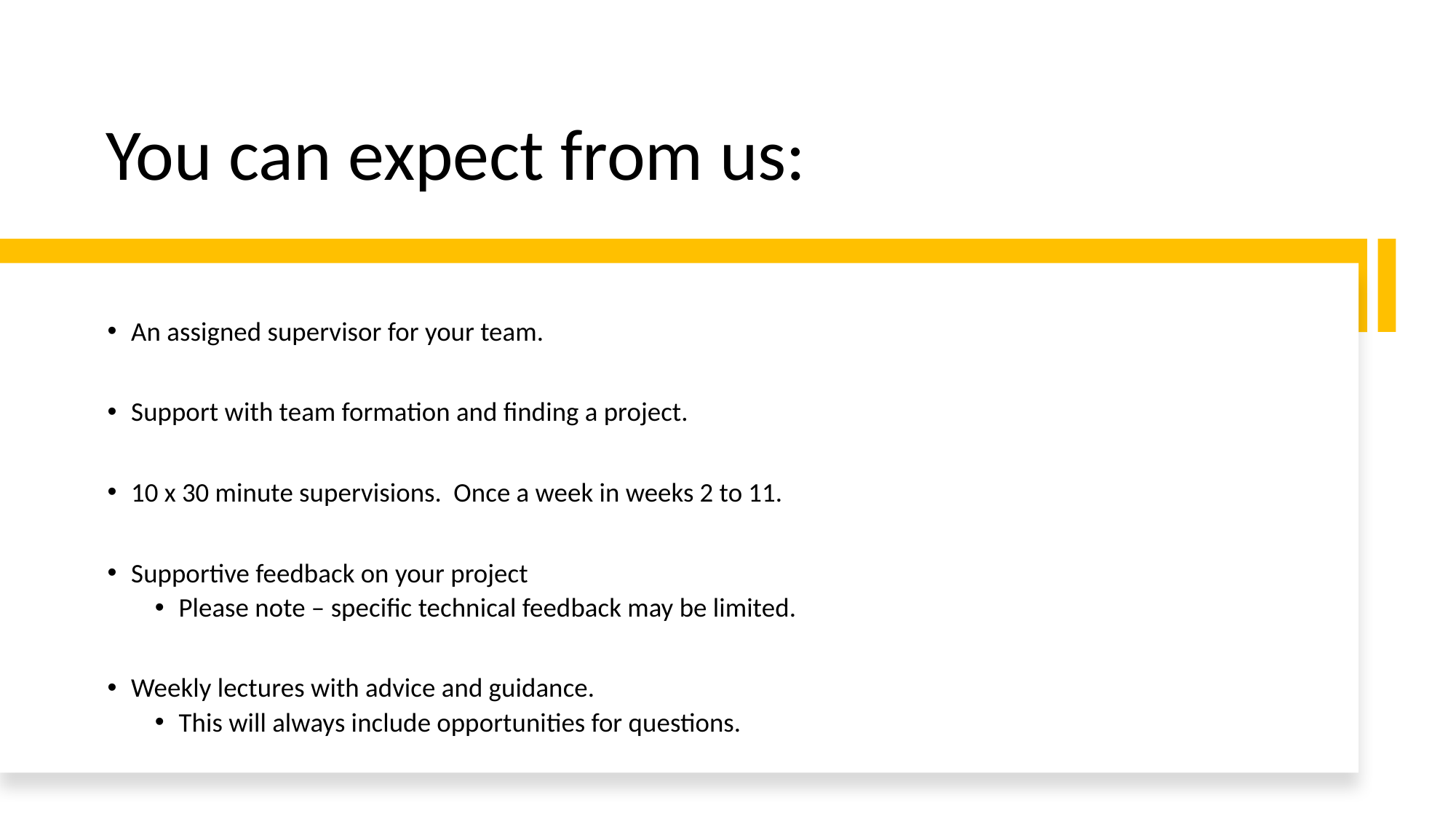

# You can expect from us:

An assigned supervisor for your team.

Support with team formation and finding a project.

10 x 30 minute supervisions.  Once a week in weeks 2 to 11.

Supportive feedback on your project
Please note – specific technical feedback may be limited.

Weekly lectures with advice and guidance.
This will always include opportunities for questions.